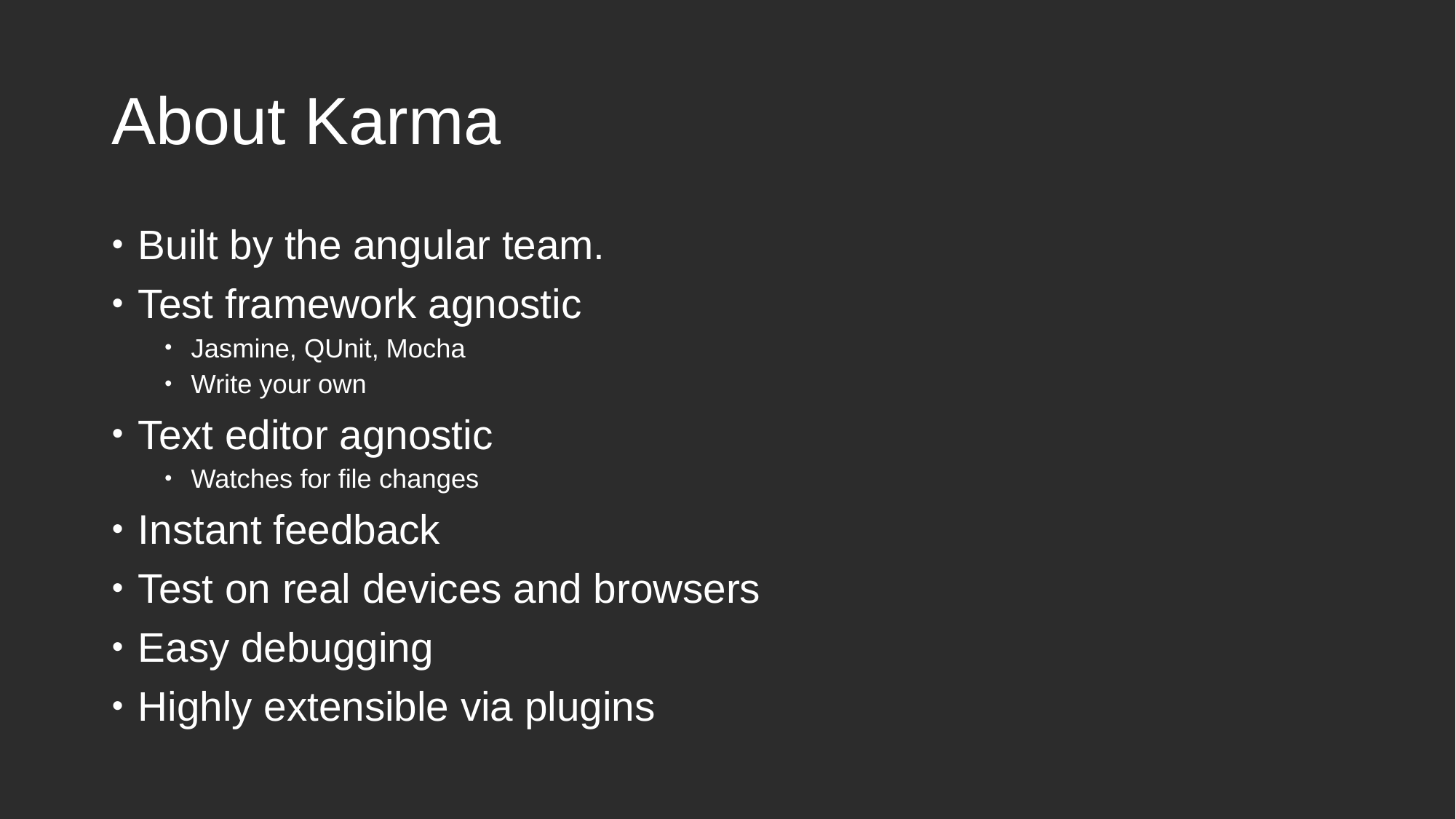

# About Karma
Built by the angular team.
Test framework agnostic
Jasmine, QUnit, Mocha
Write your own
Text editor agnostic
Watches for file changes
Instant feedback
Test on real devices and browsers
Easy debugging
Highly extensible via plugins